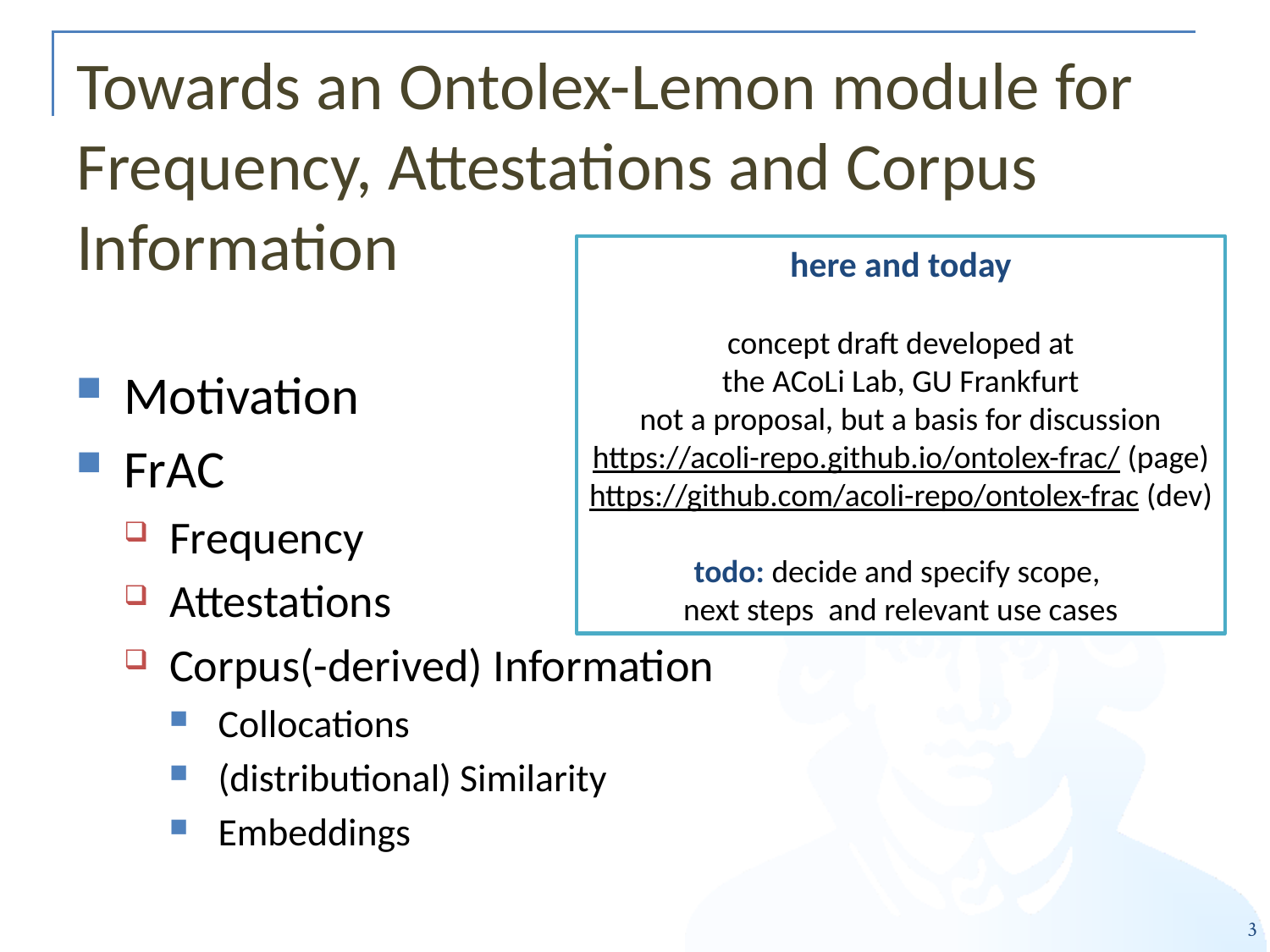

# Towards an Ontolex-Lemon module for Frequency, Attestations and Corpus Information
here and today

concept draft developed at
the ACoLi Lab, GU Frankfurt
not a proposal, but a basis for discussion
https://acoli-repo.github.io/ontolex-frac/ (page)
https://github.com/acoli-repo/ontolex-frac (dev)

todo: decide and specify scope,
next steps  and relevant use cases
Motivation
FrAC
Frequency
Attestations
Corpus(-derived) Information
Collocations
(distributional) Similarity
Embeddings
3